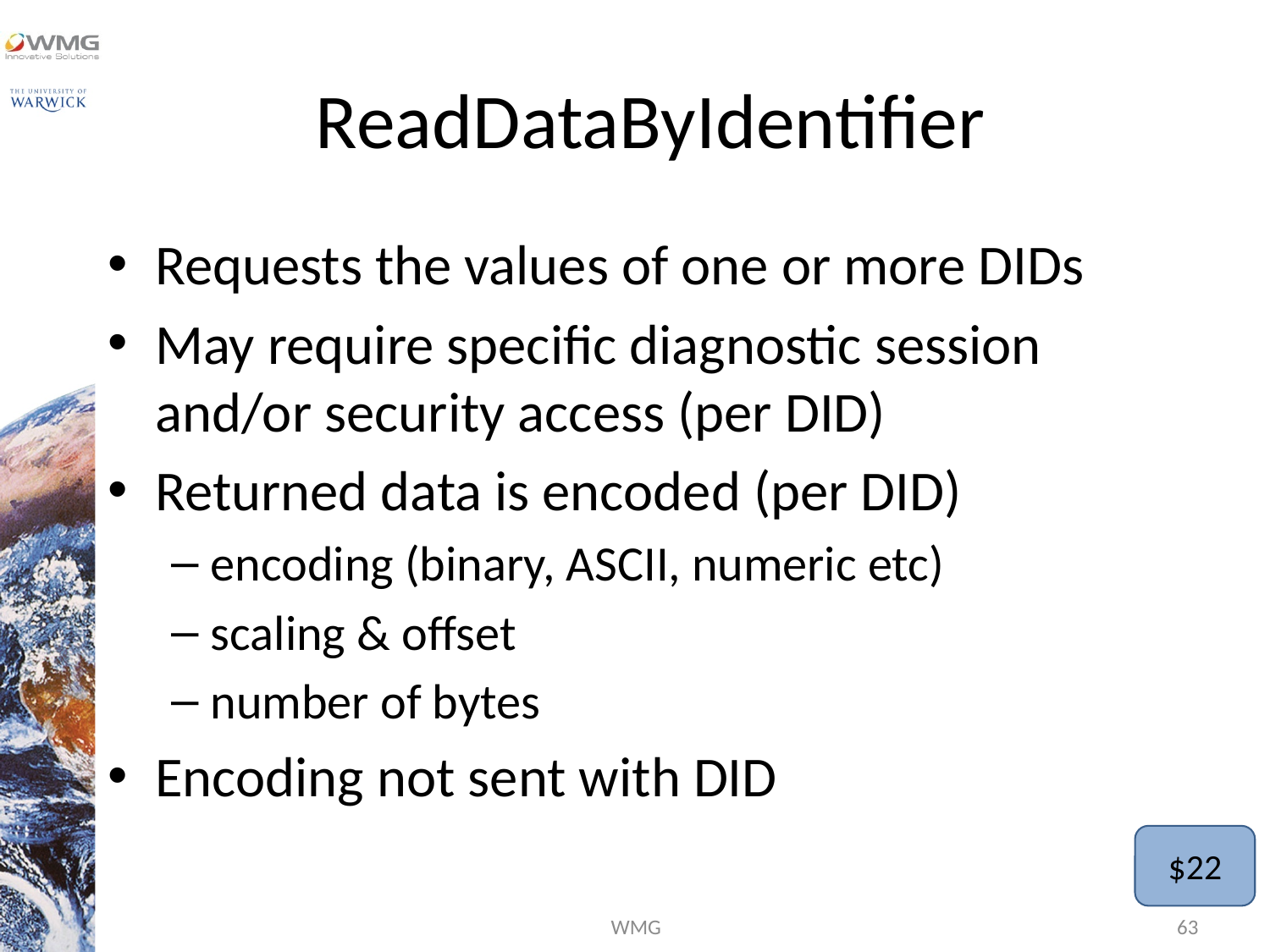

# ReadDataByIdentifier
Requests the values of one or more DIDs
May require specific diagnostic session and/or security access (per DID)
Returned data is encoded (per DID)
encoding (binary, ASCII, numeric etc)
scaling & offset
number of bytes
Encoding not sent with DID

$22
WMG
63